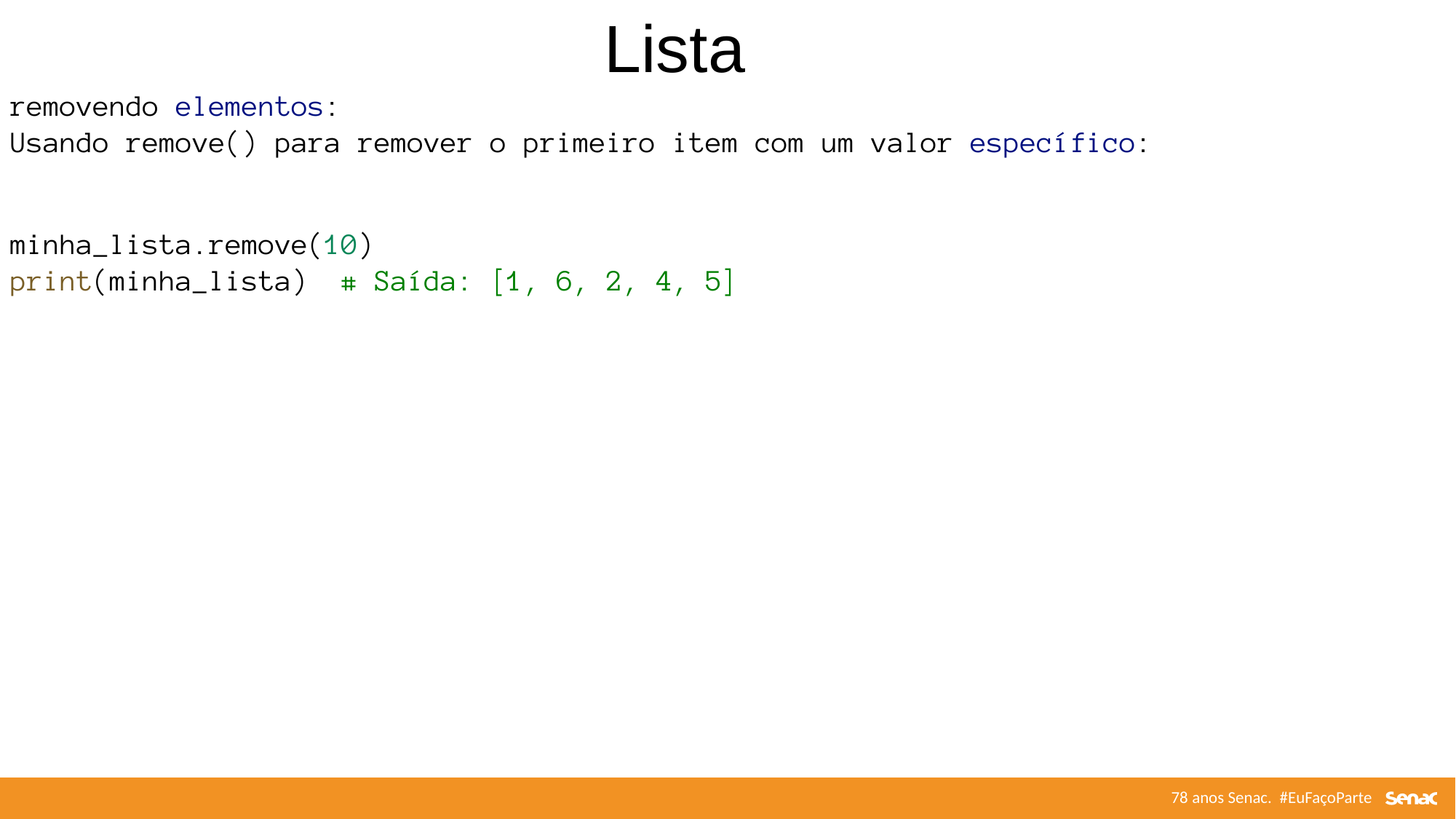

Lista
removendo elementos:
Usando remove() para remover o primeiro item com um valor específico:

minha_lista.remove(10)
print(minha_lista)  # Saída: [1, 6, 2, 4, 5]